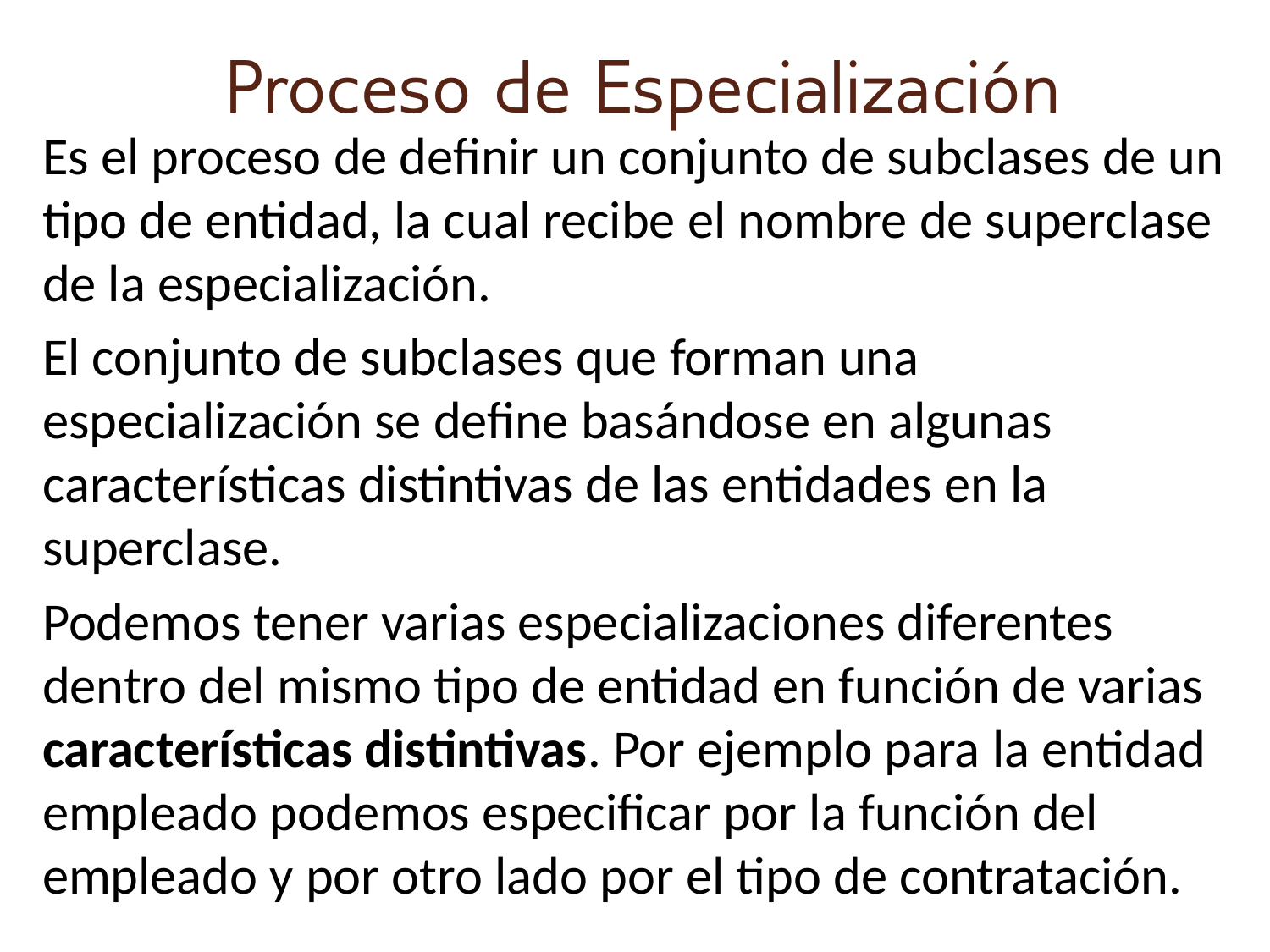

Proceso de Especialización
Es el proceso de definir un conjunto de subclases de un tipo de entidad, la cual recibe el nombre de superclase de la especialización.
El conjunto de subclases que forman una especialización se define basándose en algunas características distintivas de las entidades en la superclase.
Podemos tener varias especializaciones diferentes dentro del mismo tipo de entidad en función de varias características distintivas. Por ejemplo para la entidad empleado podemos especificar por la función del empleado y por otro lado por el tipo de contratación.